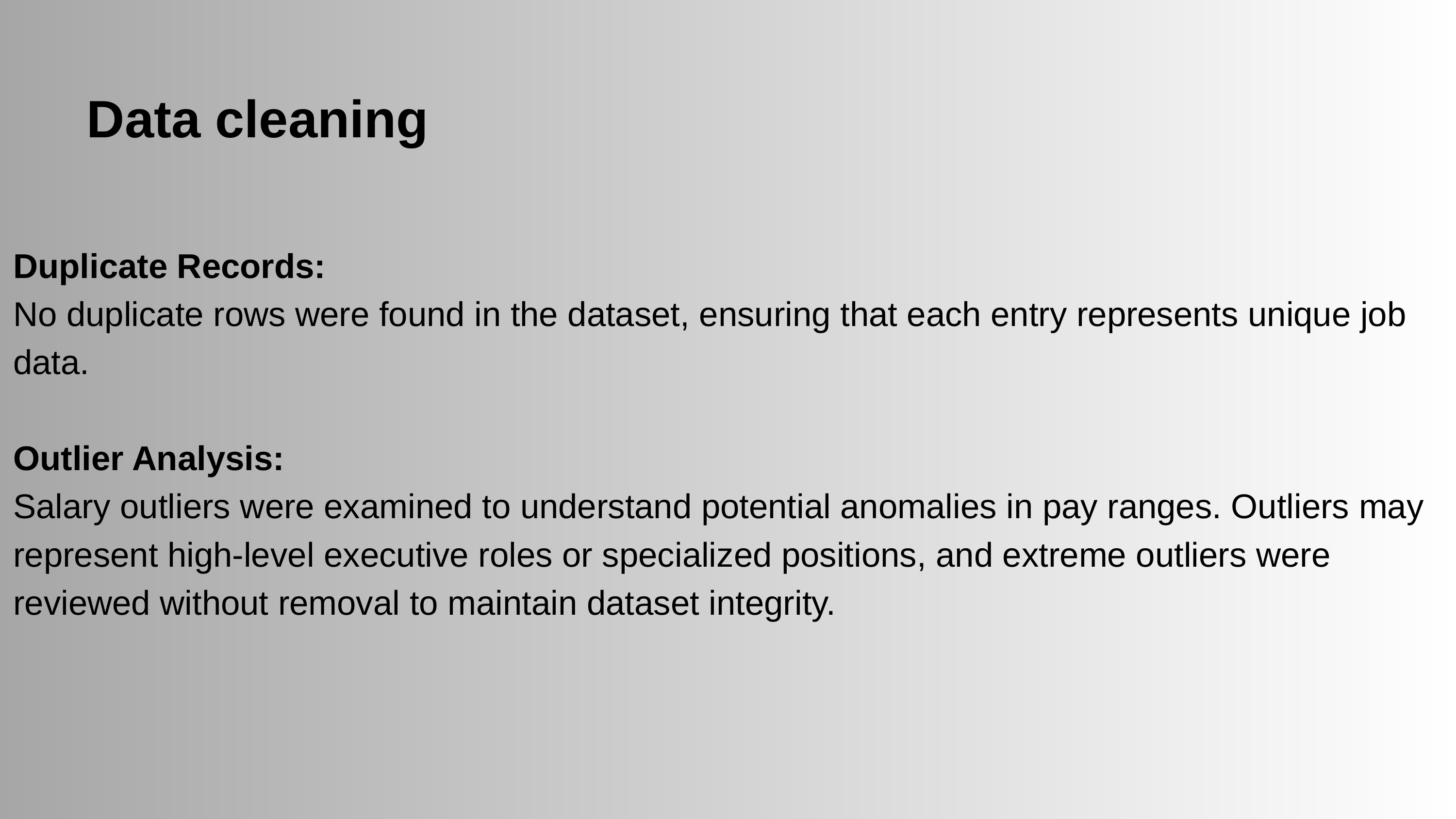

Data cleaning
Duplicate Records:
No duplicate rows were found in the dataset, ensuring that each entry represents unique job data.

Outlier Analysis:
Salary outliers were examined to understand potential anomalies in pay ranges. Outliers may represent high-level executive roles or specialized positions, and extreme outliers were reviewed without removal to maintain dataset integrity.